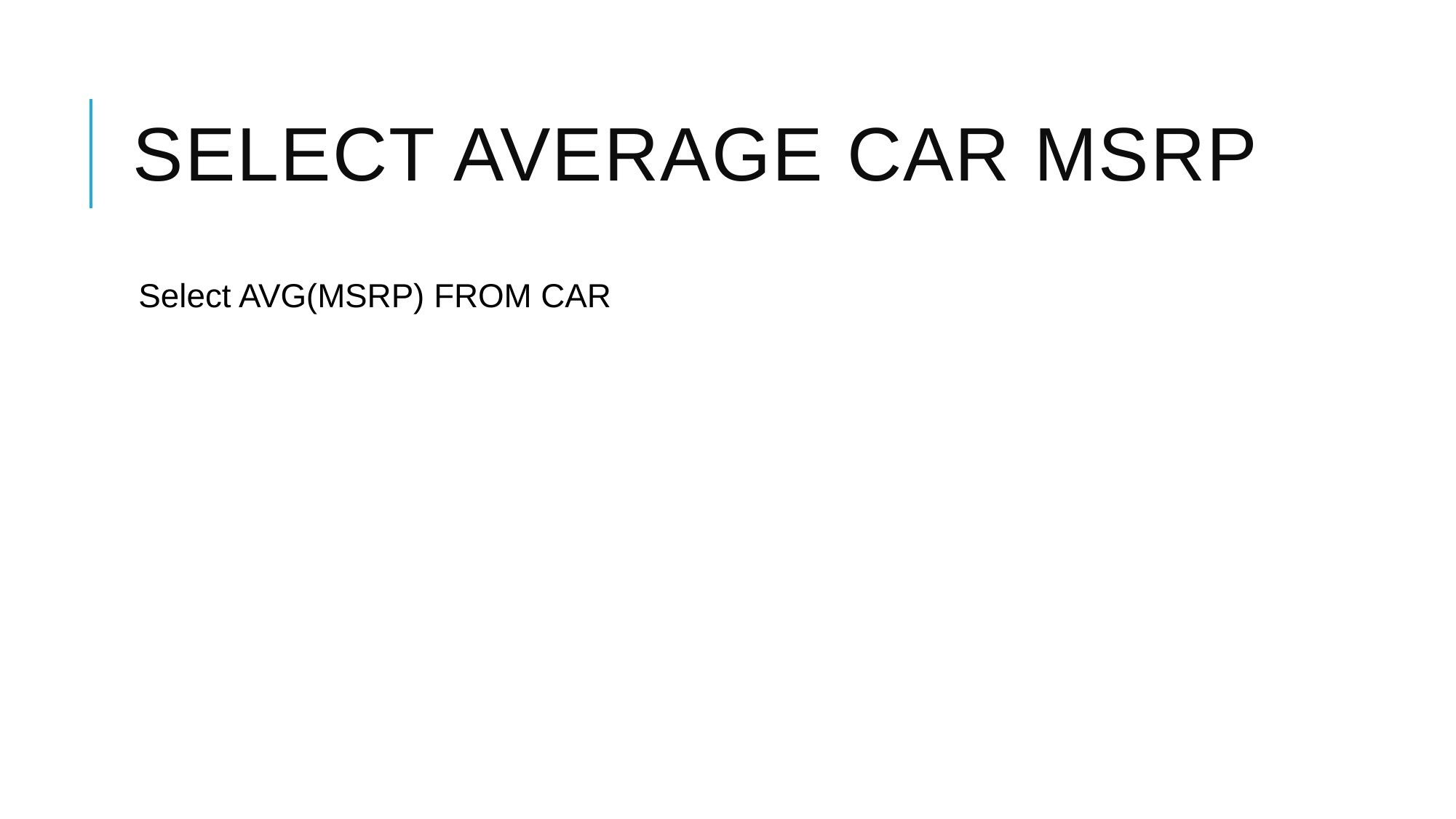

# Select average car msrp
Select AVG(MSRP) FROM CAR